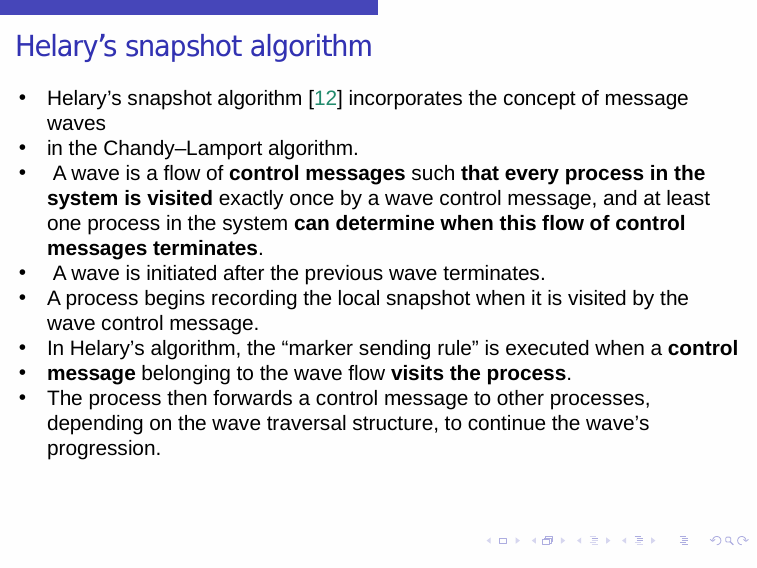

# Helary’s snapshot algorithm
Helary’s snapshot algorithm [12] incorporates the concept of message waves
in the Chandy–Lamport algorithm.
 A wave is a flow of control messages such that every process in the system is visited exactly once by a wave control message, and at least one process in the system can determine when this flow of control messages terminates.
 A wave is initiated after the previous wave terminates.
A process begins recording the local snapshot when it is visited by the wave control message.
In Helary’s algorithm, the “marker sending rule” is executed when a control
message belonging to the wave flow visits the process.
The process then forwards a control message to other processes, depending on the wave traversal structure, to continue the wave’s progression.